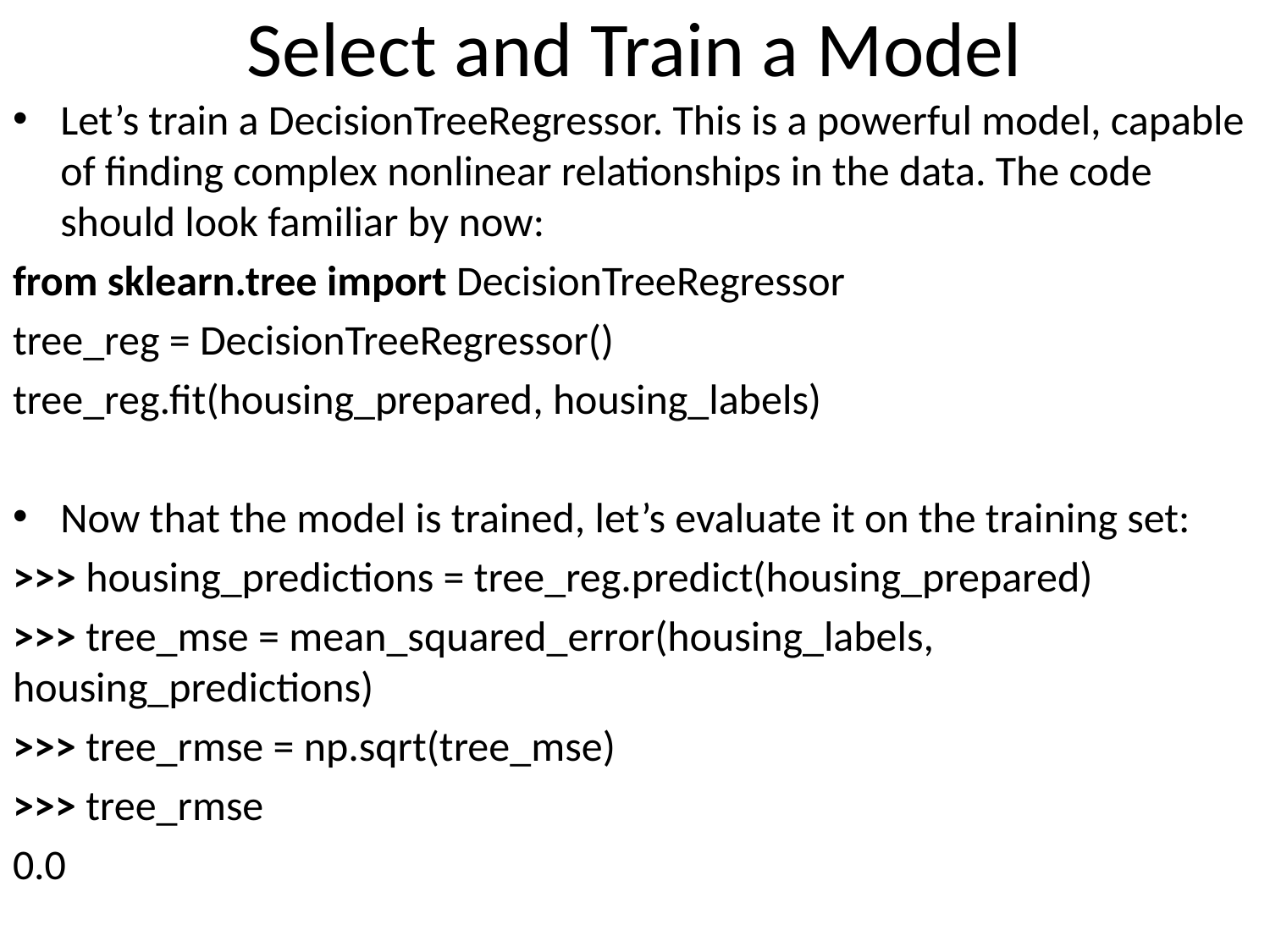

# Select and Train a Model
Let’s train a DecisionTreeRegressor. This is a powerful model, capable of finding complex nonlinear relationships in the data. The code should look familiar by now:
from sklearn.tree import DecisionTreeRegressor
tree_reg = DecisionTreeRegressor()
tree_reg.fit(housing_prepared, housing_labels)

Now that the model is trained, let’s evaluate it on the training set:
>>> housing_predictions = tree_reg.predict(housing_prepared)
>>> tree_mse = mean_squared_error(housing_labels, housing_predictions)
>>> tree_rmse = np.sqrt(tree_mse)
>>> tree_rmse
0.0